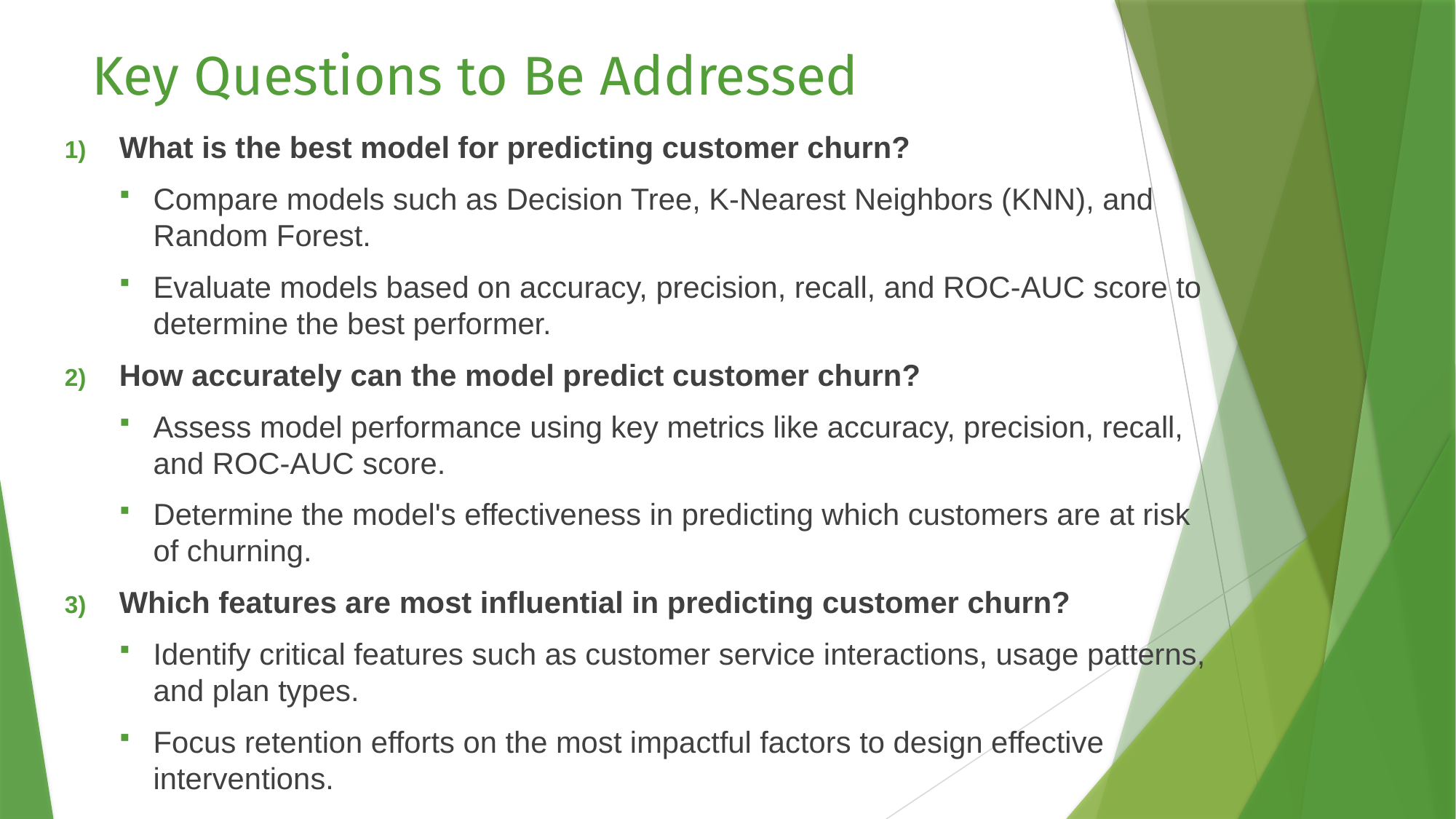

# Key Questions to Be Addressed
What is the best model for predicting customer churn?
Compare models such as Decision Tree, K-Nearest Neighbors (KNN), and Random Forest.
Evaluate models based on accuracy, precision, recall, and ROC-AUC score to determine the best performer.
How accurately can the model predict customer churn?
Assess model performance using key metrics like accuracy, precision, recall, and ROC-AUC score.
Determine the model's effectiveness in predicting which customers are at risk of churning.
Which features are most influential in predicting customer churn?
Identify critical features such as customer service interactions, usage patterns, and plan types.
Focus retention efforts on the most impactful factors to design effective interventions.